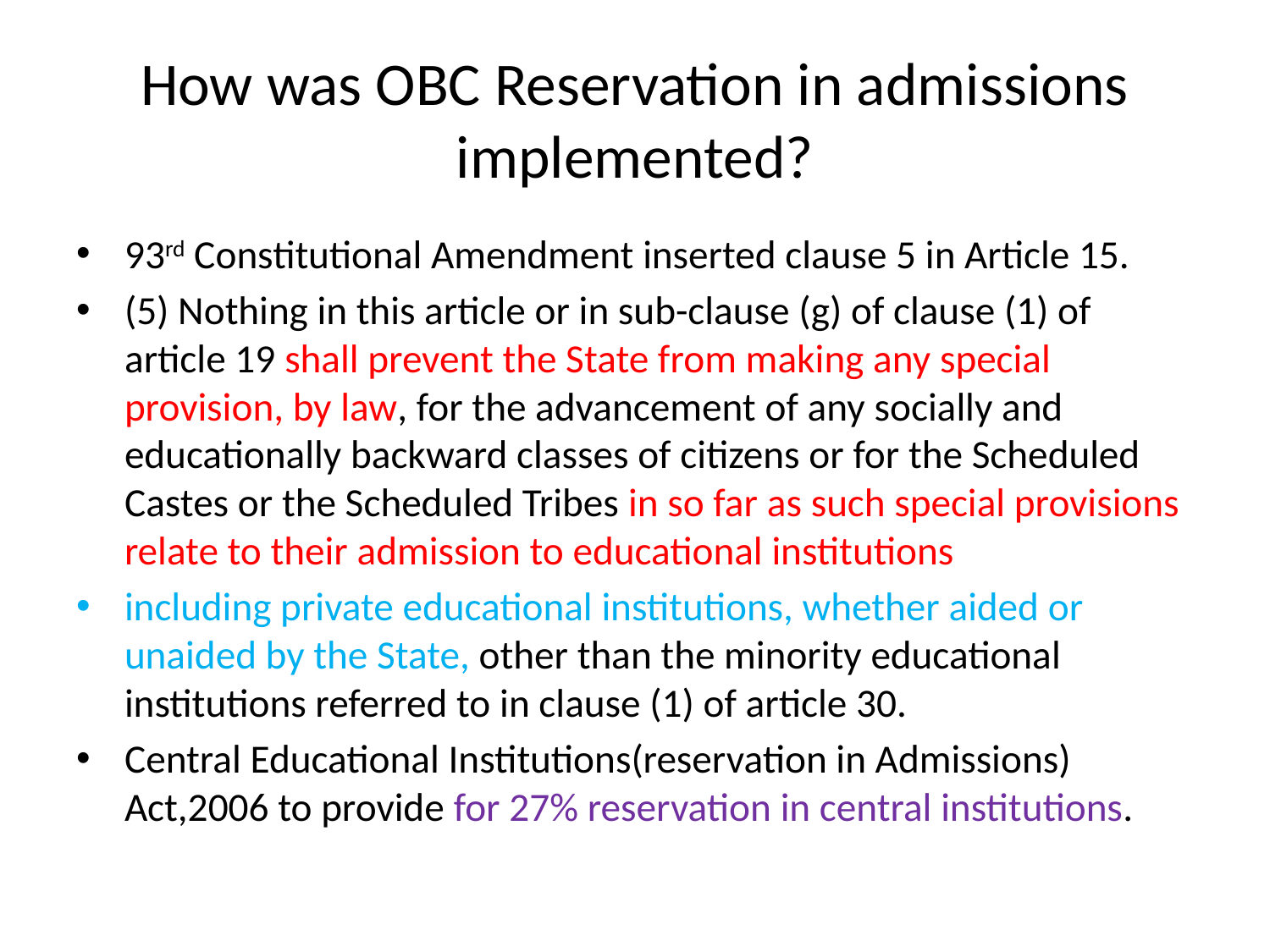

# How was OBC Reservation in admissions implemented?
93rd Constitutional Amendment inserted clause 5 in Article 15.
(5) Nothing in this article or in sub-clause (g) of clause (1) of article 19 shall prevent the State from making any special provision, by law, for the advancement of any socially and educationally backward classes of citizens or for the Scheduled Castes or the Scheduled Tribes in so far as such special provisions relate to their admission to educational institutions
including private educational institutions, whether aided or unaided by the State, other than the minority educational institutions referred to in clause (1) of article 30.
Central Educational Institutions(reservation in Admissions) Act,2006 to provide for 27% reservation in central institutions.